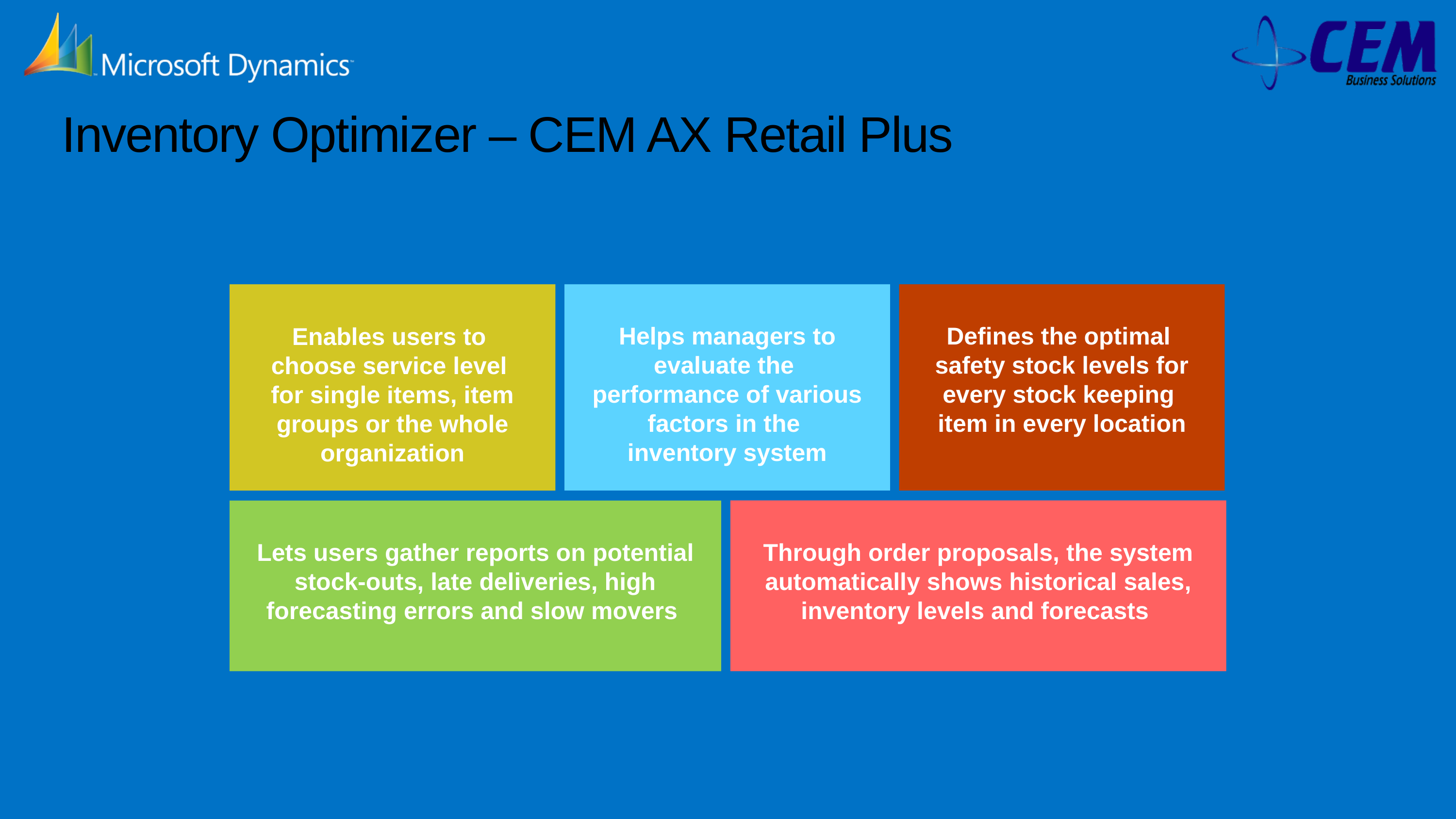

# Inventory Optimizer – CEM AX Retail Plus

Helps managers to evaluate the
performance of various factors in the
inventory system

Defines the optimal
safety stock levels for every stock keeping
item in every location

Enables users to
choose service level
for single items, item groups or the whole organization

Through order proposals, the system automatically shows historical sales, inventory levels and forecasts

Lets users gather reports on potential stock-outs, late deliveries, high forecasting errors and slow movers